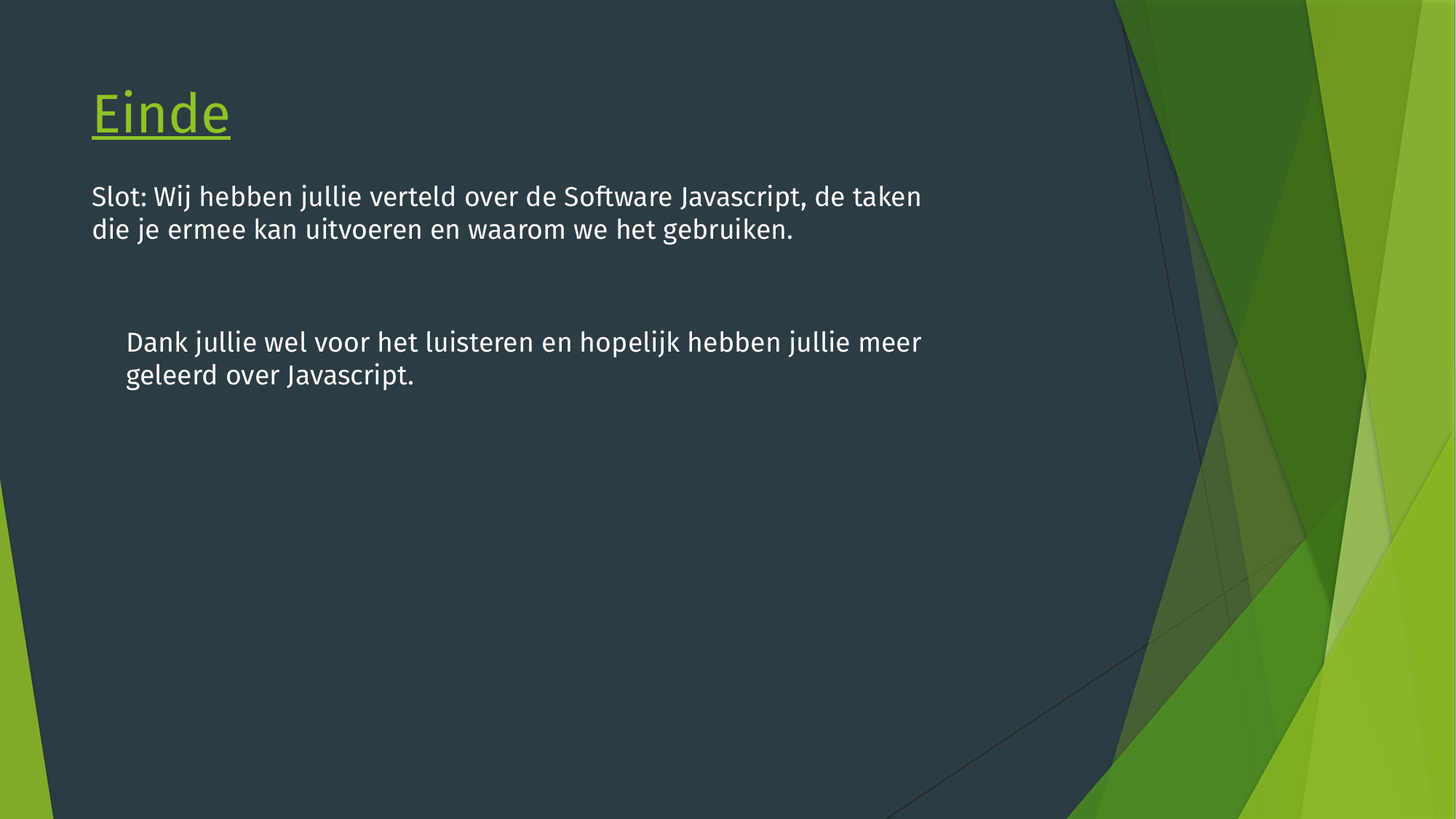

# Einde
Slot: Wij hebben jullie verteld over de Software Javascript, de taken die je ermee kan uitvoeren en waarom we het gebruiken.
Dank jullie wel voor het luisteren en hopelijk hebben jullie meer geleerd over Javascript.